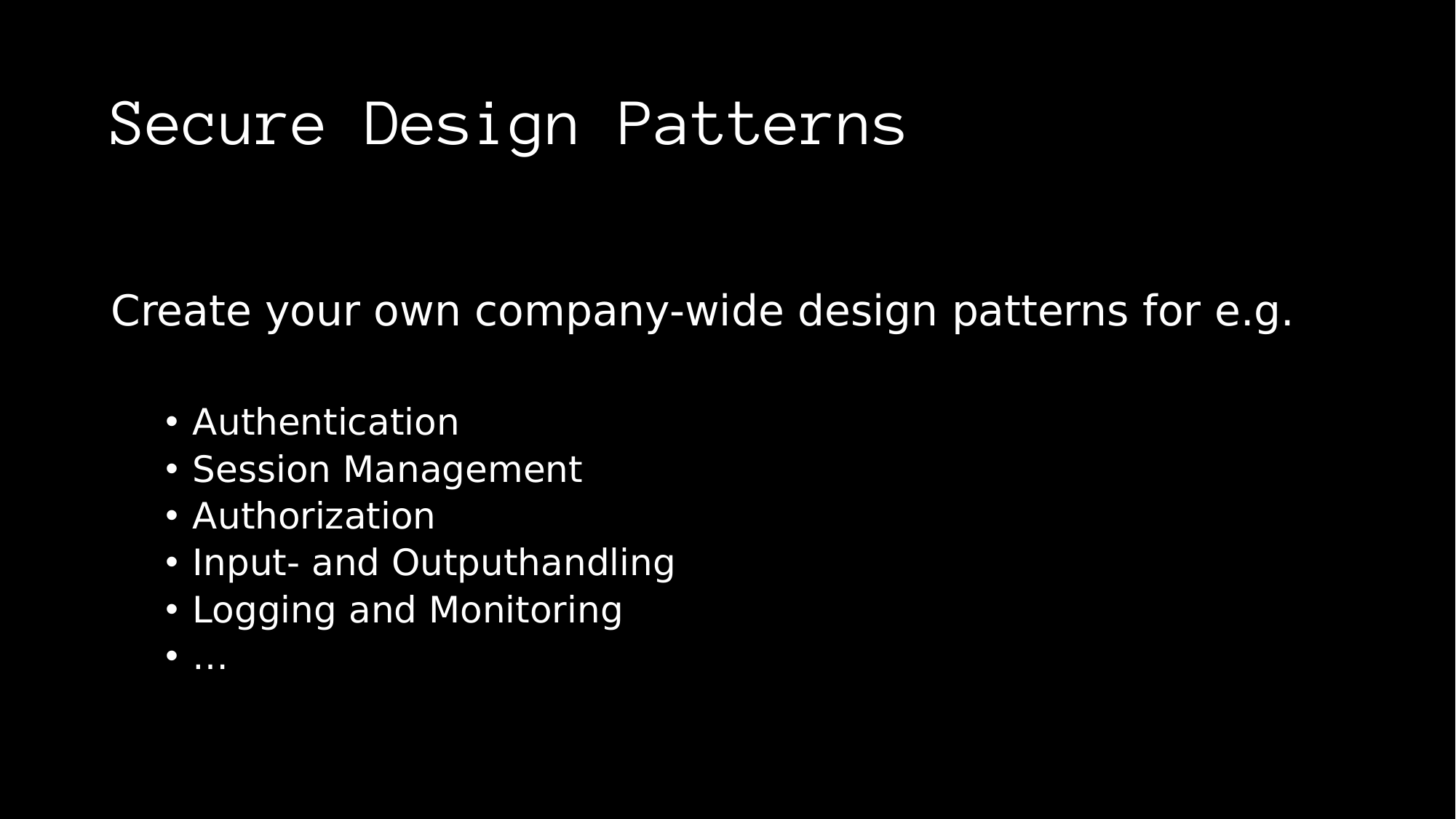

# Secure Design Patterns

Create your own company-wide design patterns for e.g.

Authentication
Session Management
Authorization
Input- and Outputhandling
Logging and Monitoring
…